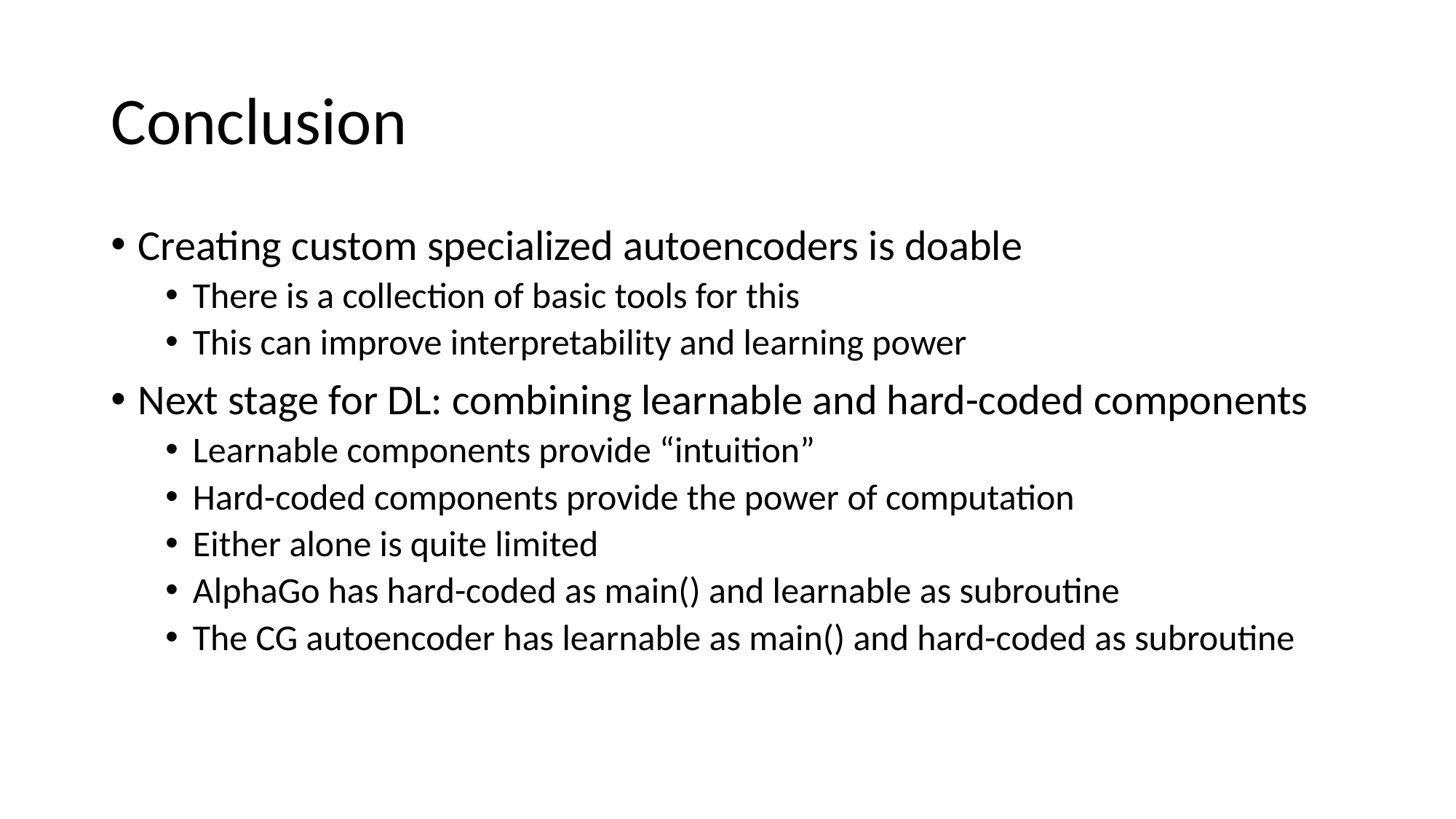

# Conclusion
Creating custom specialized autoencoders is doable
There is a collection of basic tools for this
This can improve interpretability and learning power
Next stage for DL: combining learnable and hard-coded components
Learnable components provide “intuition”
Hard-coded components provide the power of computation
Either alone is quite limited
AlphaGo has hard-coded as main() and learnable as subroutine
The CG autoencoder has learnable as main() and hard-coded as subroutine